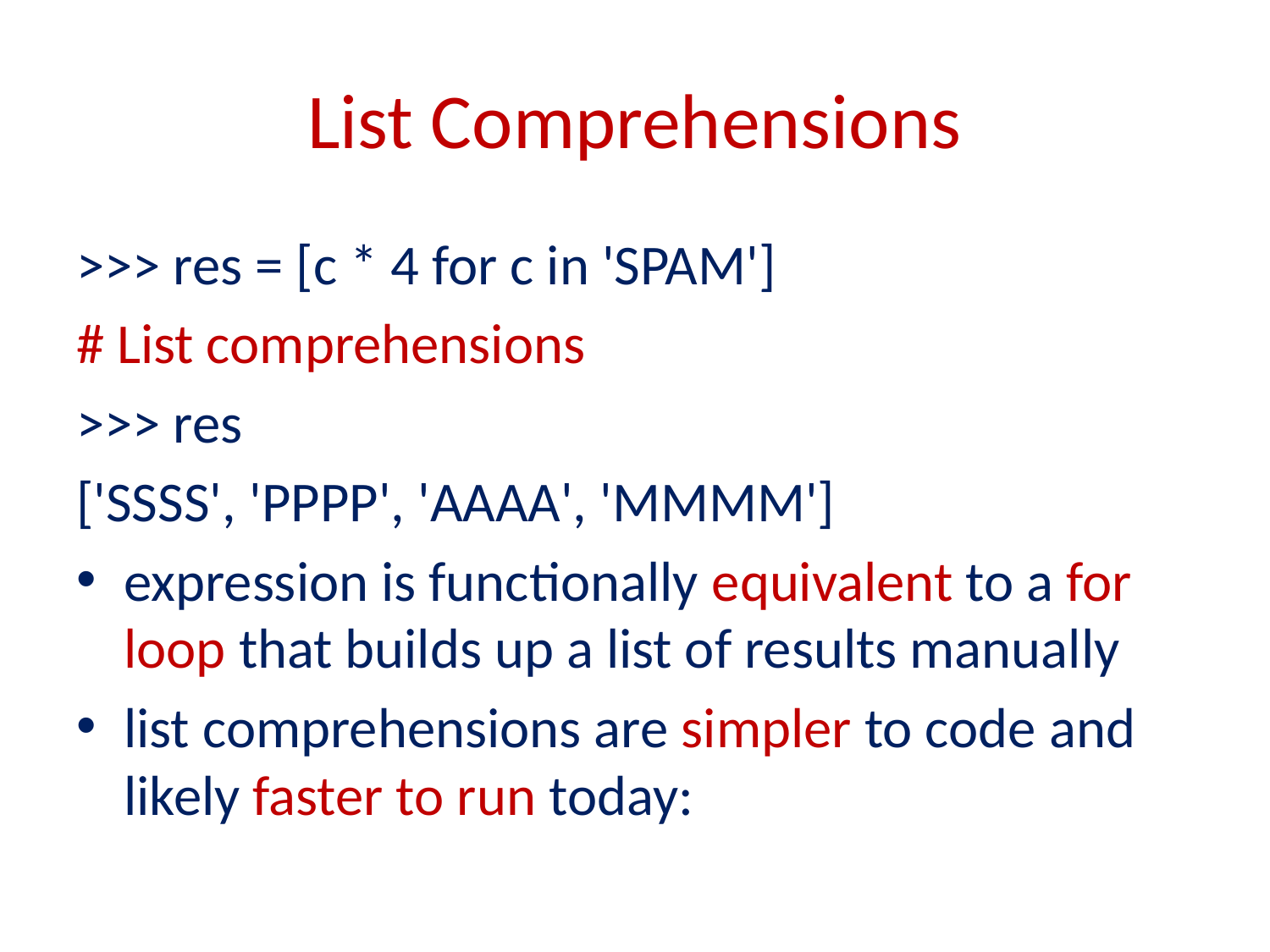

# List Comprehensions
>>> res = [c * 4 for c in 'SPAM']
# List comprehensions
>>> res
['SSSS', 'PPPP', 'AAAA', 'MMMM']
expression is functionally equivalent to a for loop that builds up a list of results manually
list comprehensions are simpler to code and likely faster to run today: